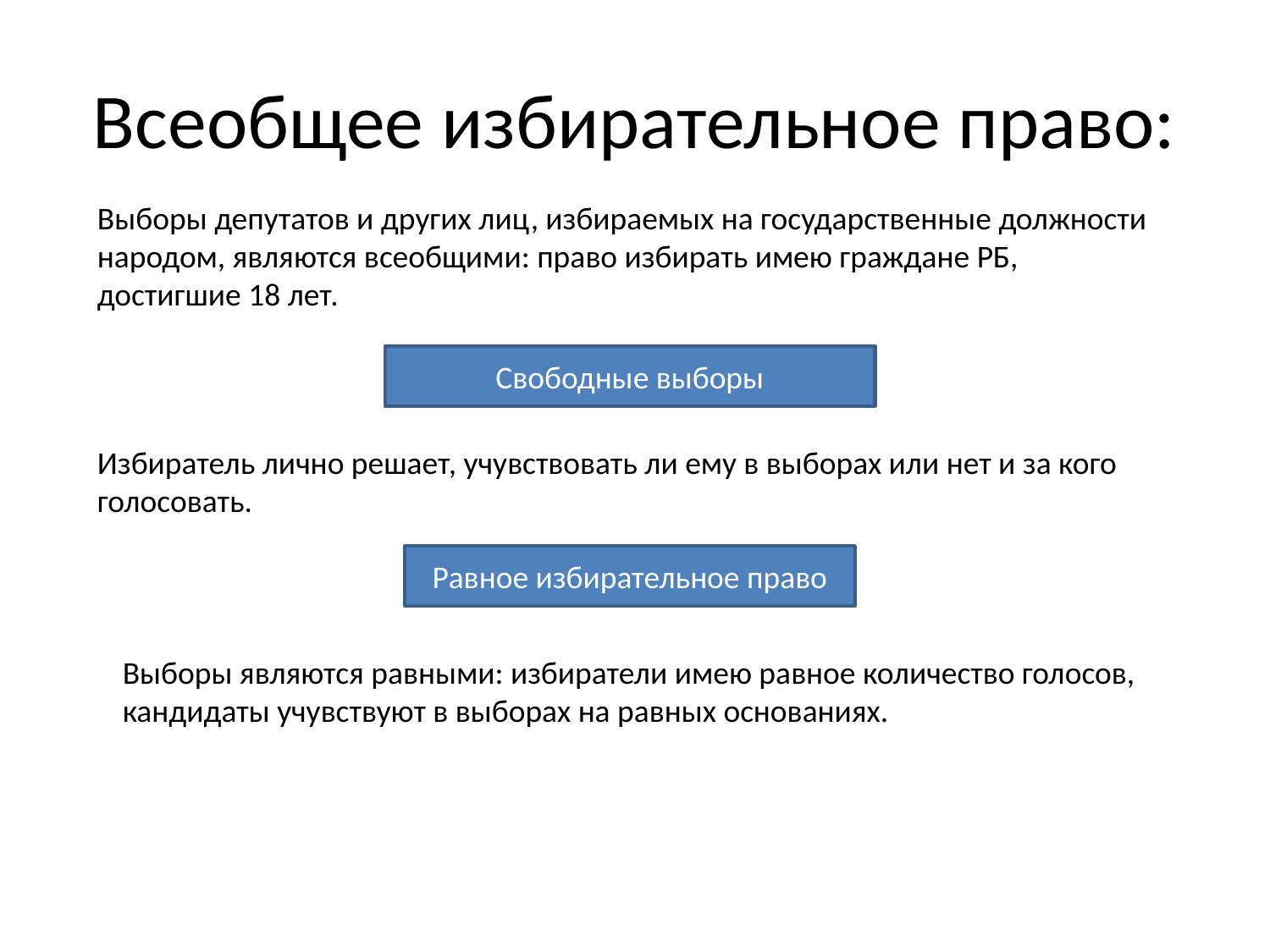

# Всеобщее избирательное право:
Выборы депутатов и других лиц, избираемых на государственные должности народом, являются всеобщими: право избирать имею граждане РБ, достигшие 18 лет.
Свободные выборы
Избиратель лично решает, учувствовать ли ему в выборах или нет и за кого голосовать.
Равное избирательное право
Выборы являются равными: избиратели имею равное количество голосов, кандидаты учувствуют в выборах на равных основаниях.